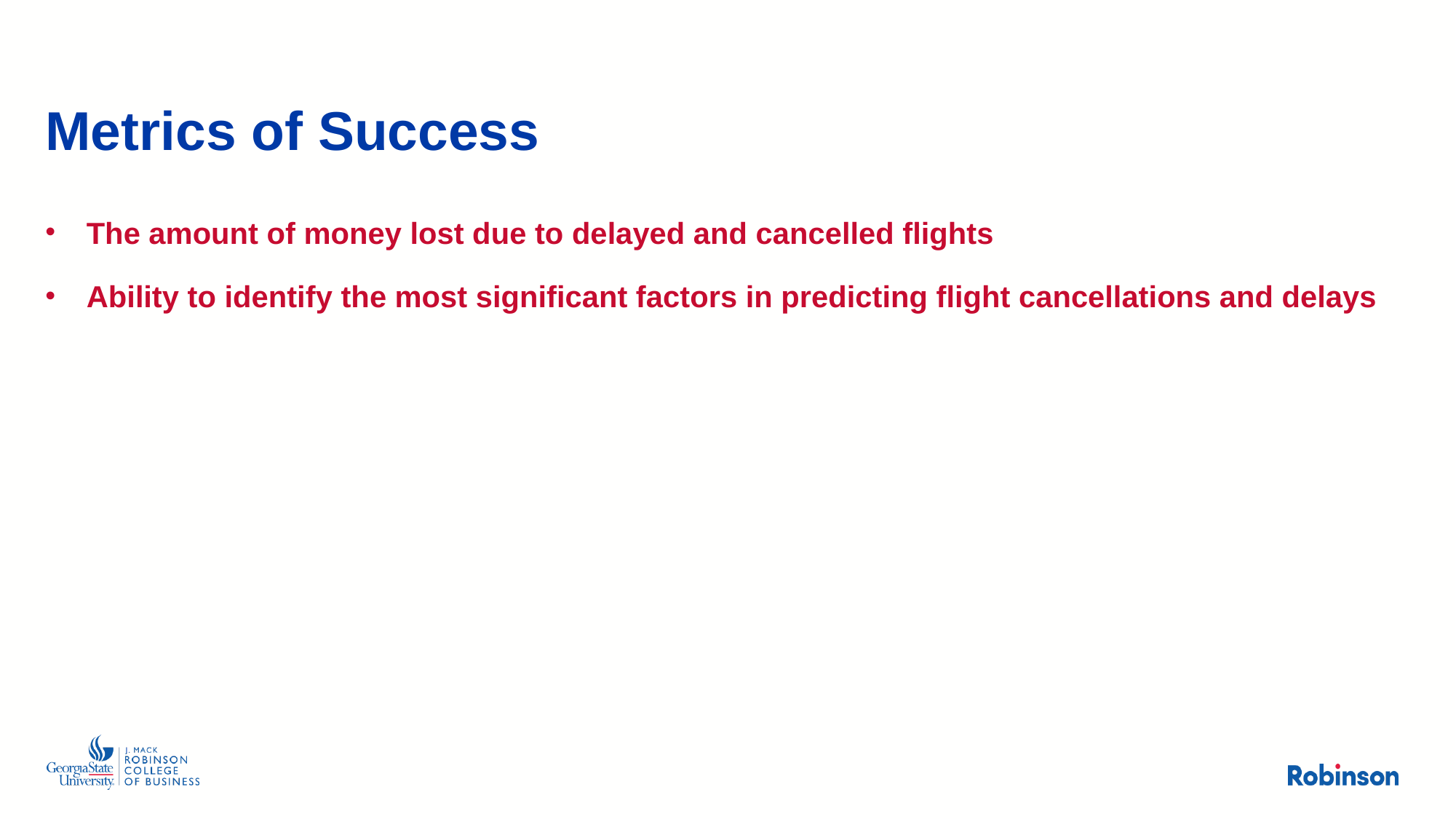

# Metrics of Success
The amount of money lost due to delayed and cancelled flights
Ability to identify the most significant factors in predicting flight cancellations and delays